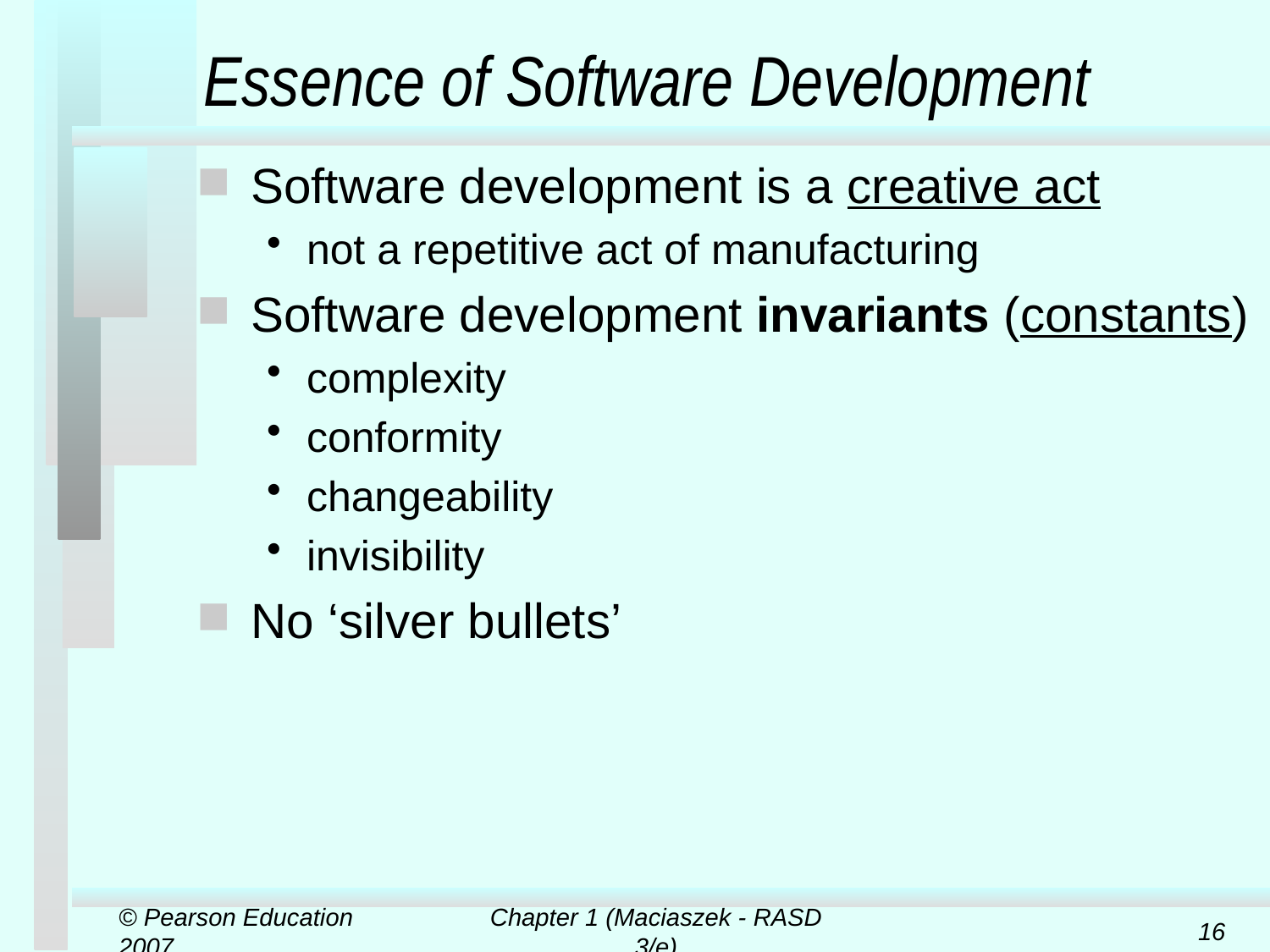

# Essence of Software Development
Software development is a creative act
not a repetitive act of manufacturing
Software development invariants (constants)
complexity
conformity
changeability
invisibility
No ‘silver bullets’
© Pearson Education 2007
Chapter 1 (Maciaszek - RASD 3/e)
16